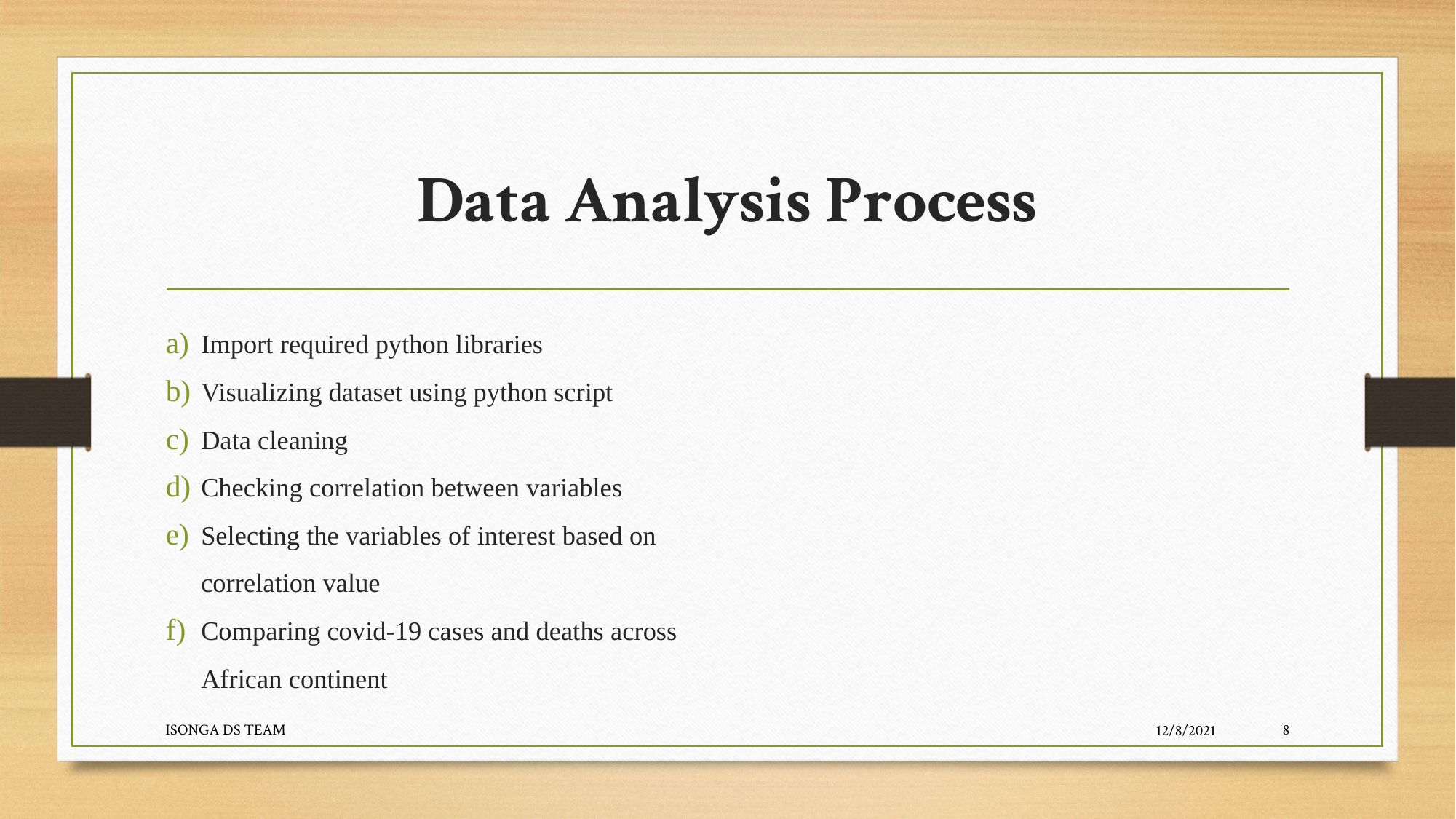

# Data Analysis Process
Import required python libraries
Visualizing dataset using python script
Data cleaning
Checking correlation between variables
Selecting the variables of interest based on correlation value
Comparing covid-19 cases and deaths across African continent

ISONGA DS TEAM
12/8/2021
8